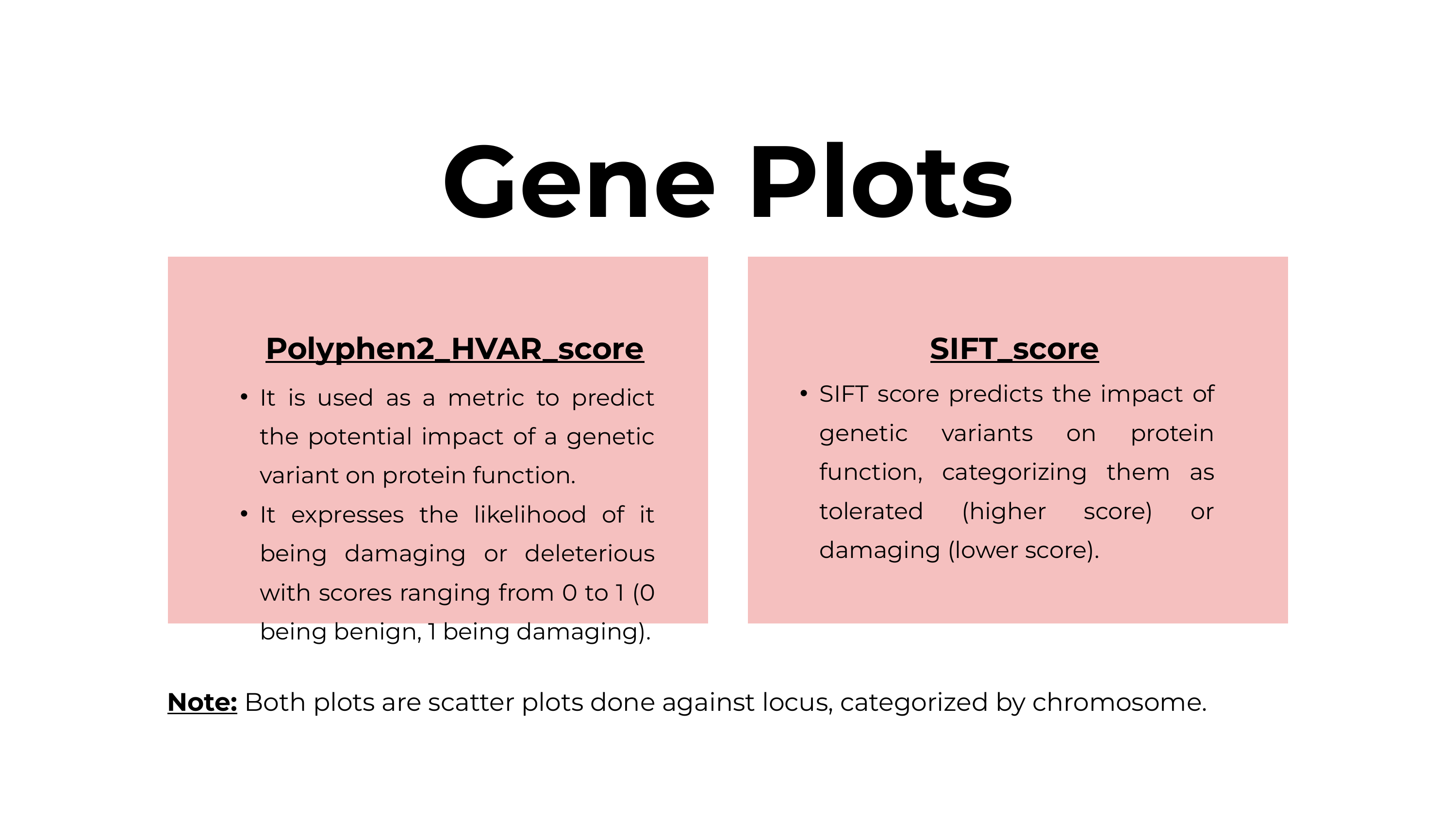

Gene Plots

Polyphen2_HVAR_score

SIFT_score

SIFT score predicts the impact of genetic variants on protein function, categorizing them as tolerated (higher score) or damaging (lower score).
It is used as a metric to predict the potential impact of a genetic variant on protein function.
It expresses the likelihood of it being damaging or deleterious with scores ranging from 0 to 1 (0 being benign, 1 being damaging).
Note: Both plots are scatter plots done against locus, categorized by chromosome.